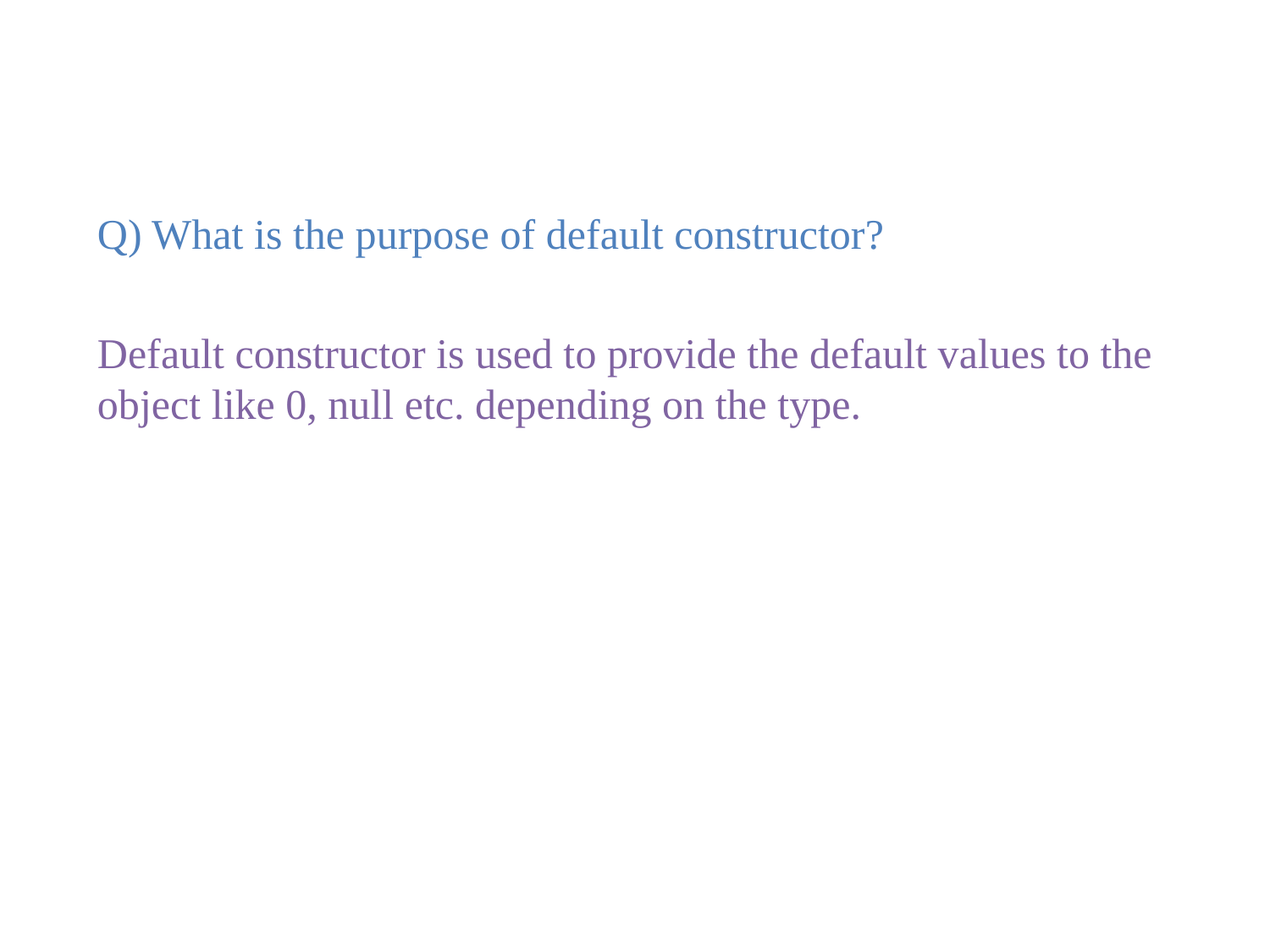

Q) What is the purpose of default constructor?

Default constructor is used to provide the default values to the object like 0, null etc. depending on the type.